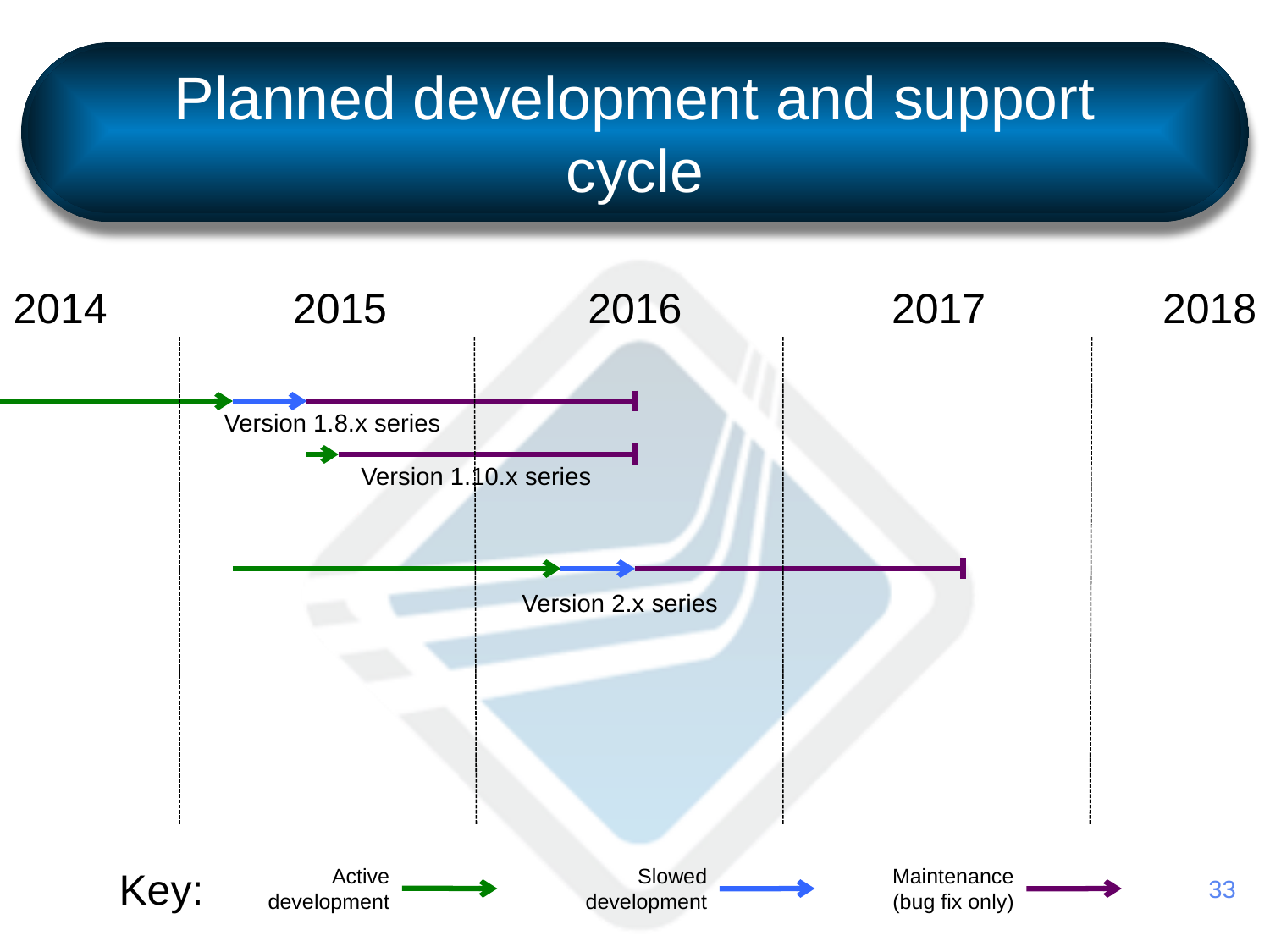

# Planned development and support cycle
2014
2015
2016
2017
2018
Version 1.8.x series
Version 1.10.x series
Version 2.x series
Active development
Key:
Slowed
development
Maintenance
(bug fix only)
33